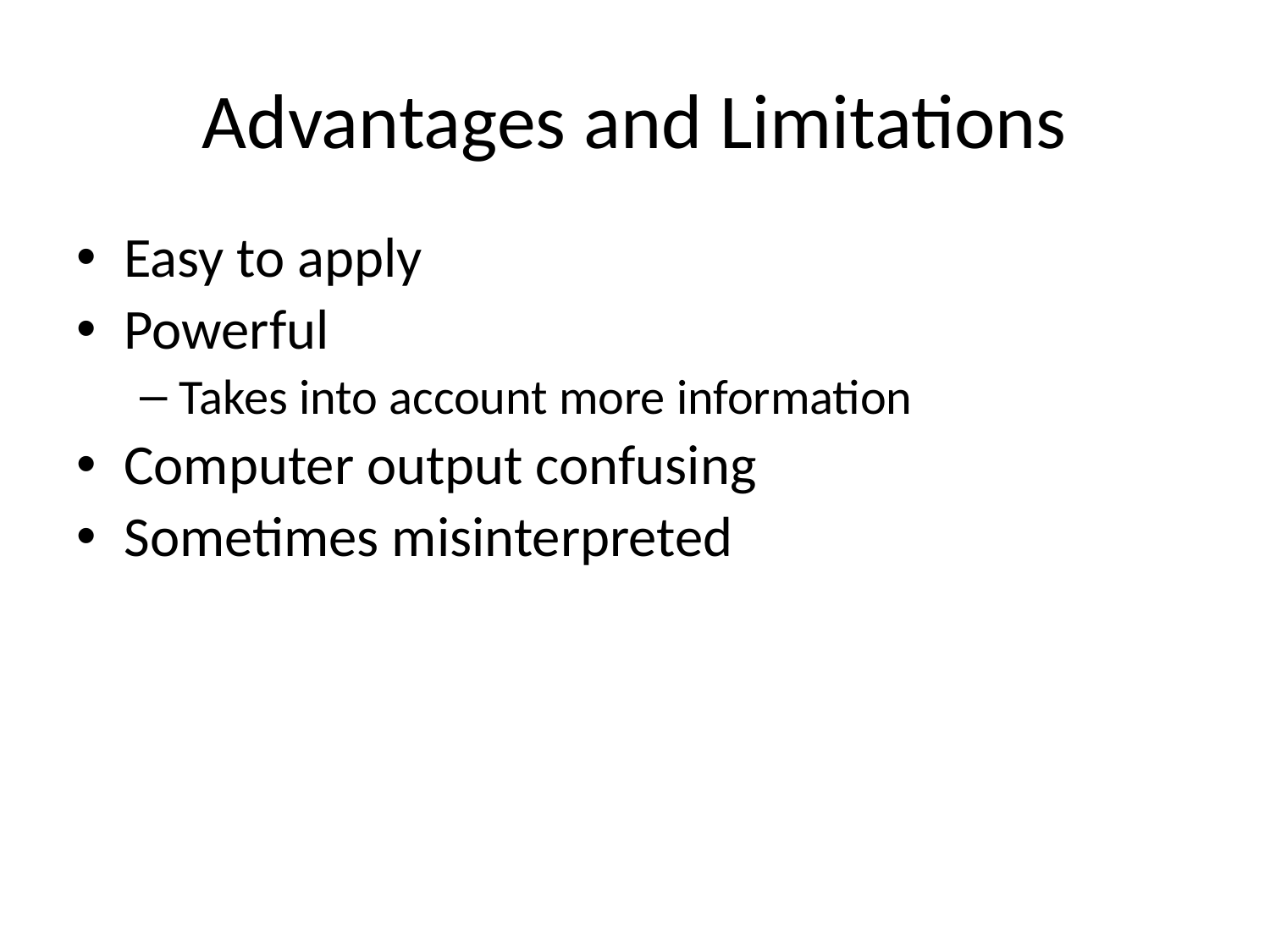

# Advantages and Limitations
Easy to apply
Powerful
Takes into account more information
Computer output confusing
Sometimes misinterpreted